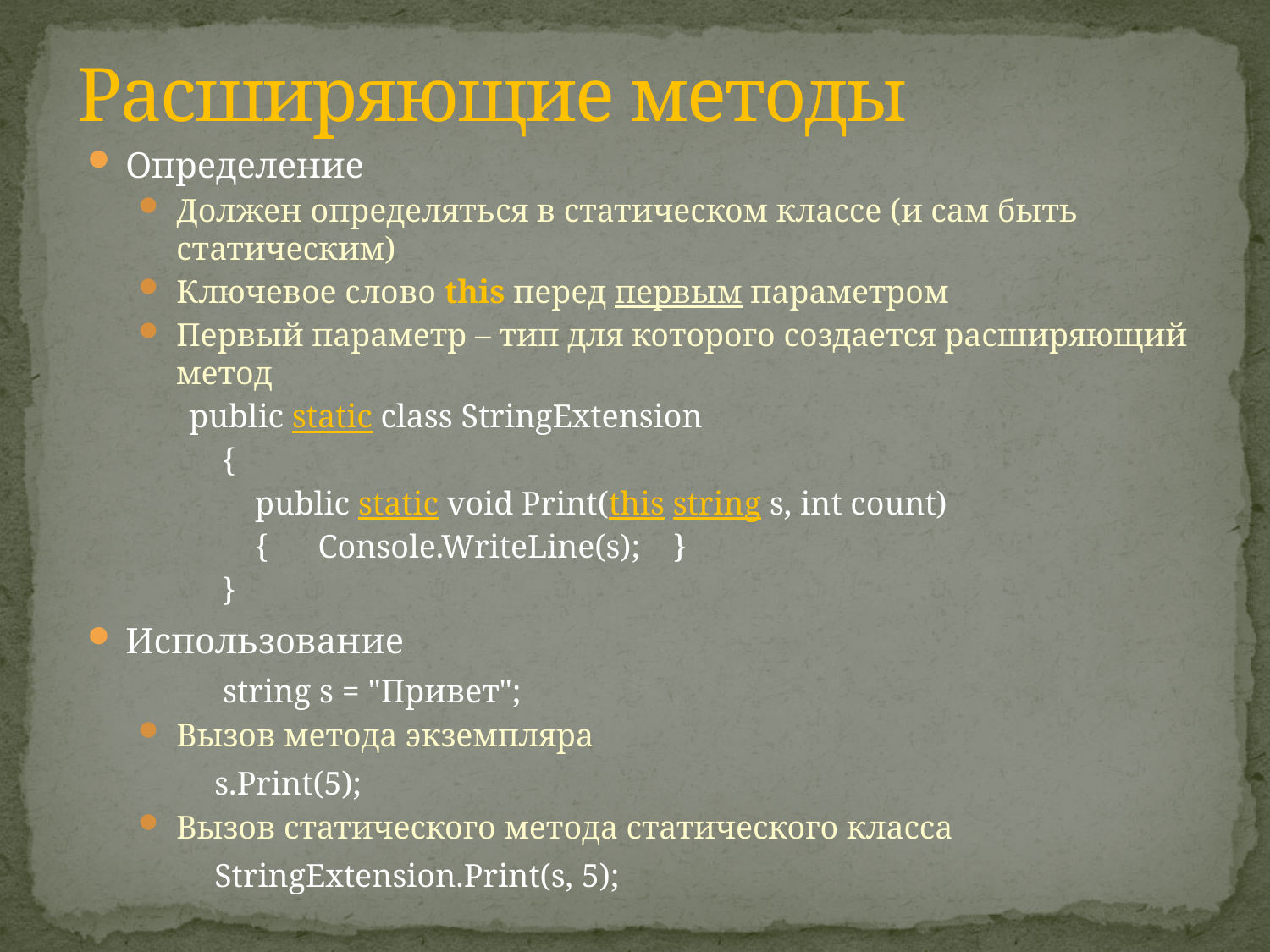

# Расширяющие методы
Определение
Должен определяться в статическом классе (и сам быть статическим)
Ключевое слово this перед первым параметром
Первый параметр – тип для которого создается расширяющий метод
public static class StringExtension
    {
        public static void Print(this string s, int count)
        {      Console.WriteLine(s);    }
    }
Использование
	 string s = "Привет";
Вызов метода экземпляра
	s.Print(5);
Вызов статического метода статического класса
	StringExtension.Print(s, 5);